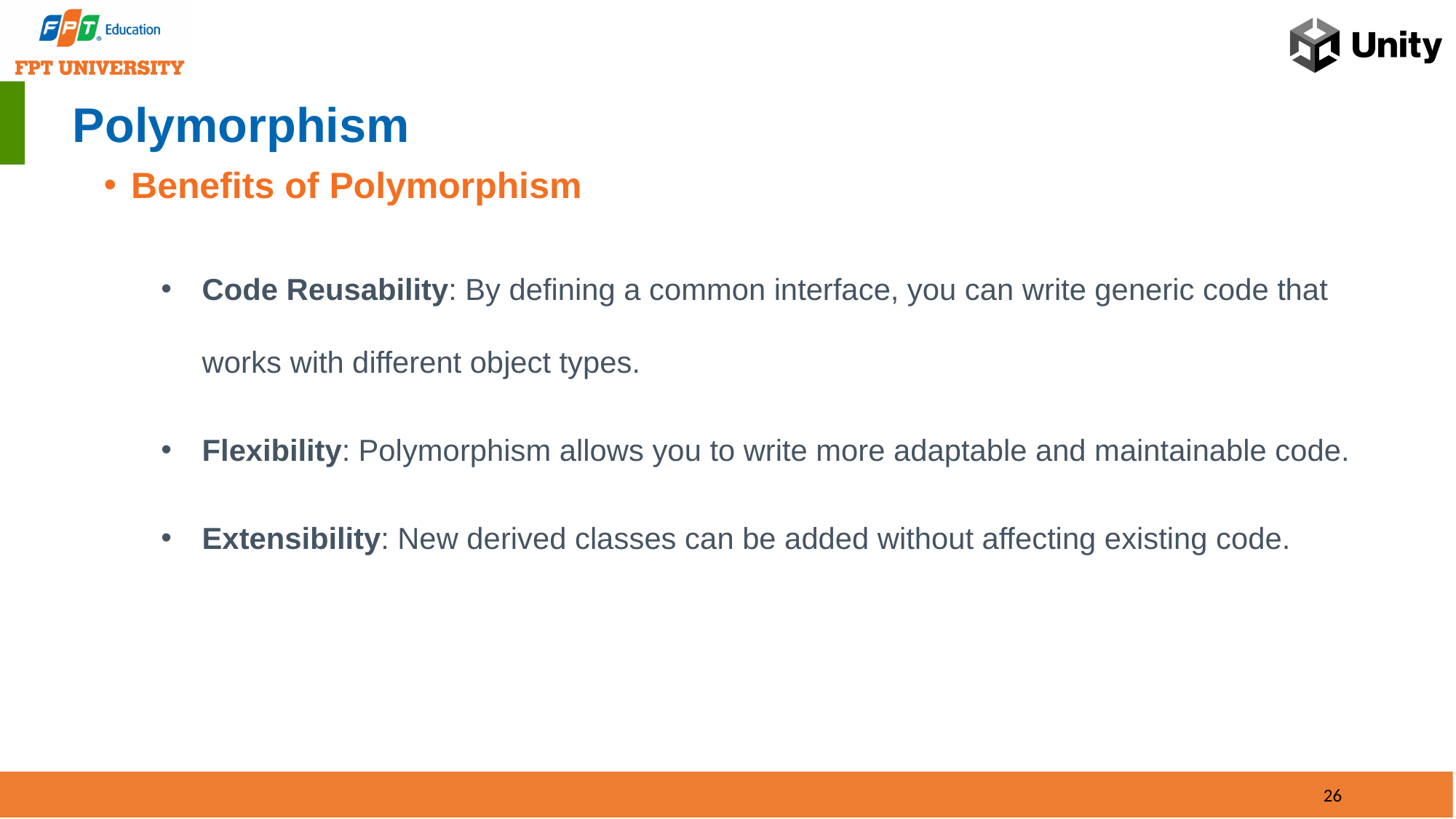

# Polymorphism
Benefits of Polymorphism
Code Reusability: By defining a common interface, you can write generic code that works with different object types.
Flexibility: Polymorphism allows you to write more adaptable and maintainable code.
Extensibility: New derived classes can be added without affecting existing code.
26